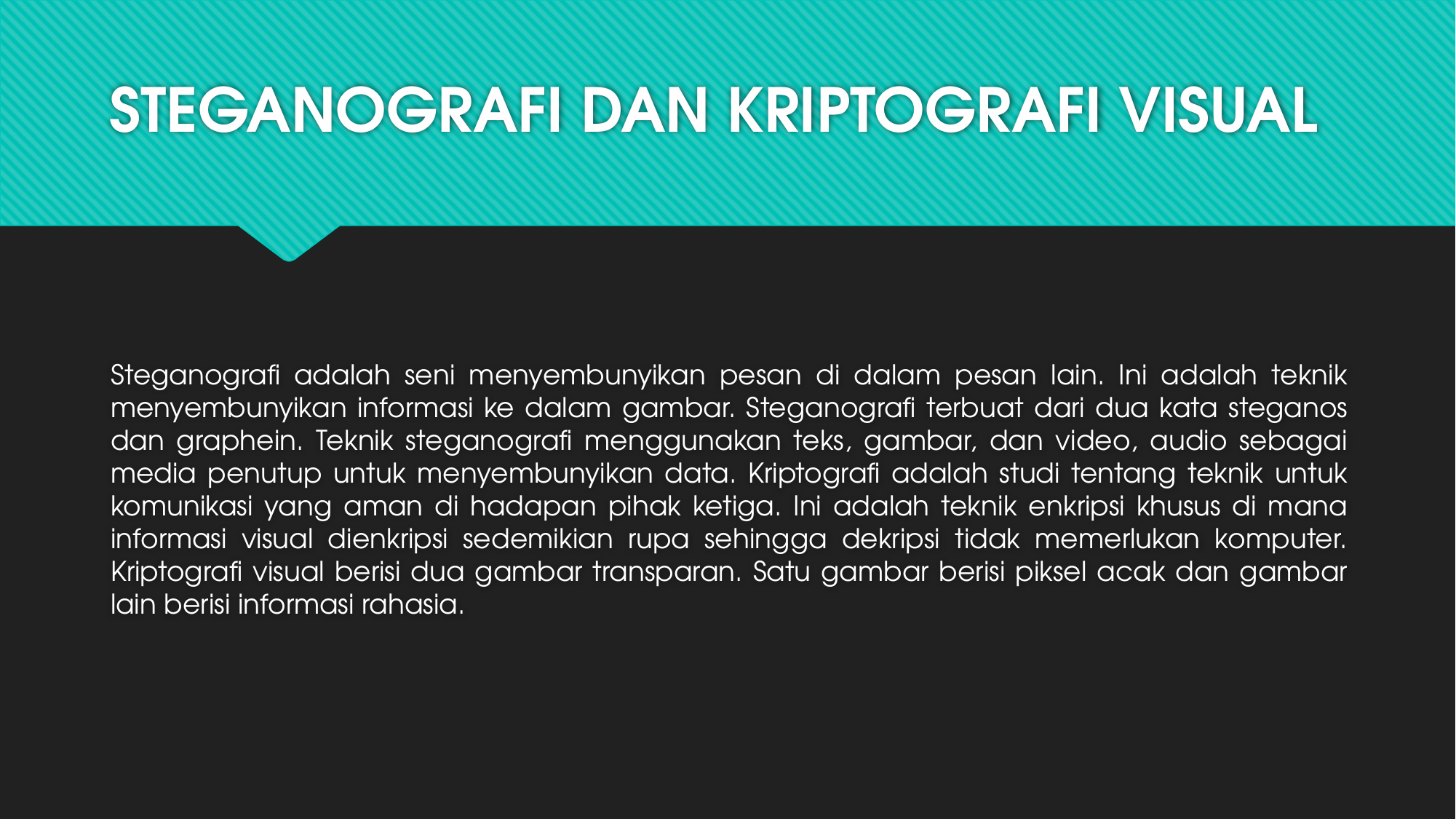

STEGANOGRAFI DAN KRIPTOGRAFI VISUAL
Steganografi adalah seni menyembunyikan pesan di dalam pesan lain. Ini adalah teknik menyembunyikan informasi ke dalam gambar. Steganografi terbuat dari dua kata steganos dan graphein. Teknik steganografi menggunakan teks, gambar, dan video, audio sebagai media penutup untuk menyembunyikan data. Kriptografi adalah studi tentang teknik untuk komunikasi yang aman di hadapan pihak ketiga. Ini adalah teknik enkripsi khusus di mana informasi visual dienkripsi sedemikian rupa sehingga dekripsi tidak memerlukan komputer. Kriptografi visual berisi dua gambar transparan. Satu gambar berisi piksel acak dan gambar lain berisi informasi rahasia.